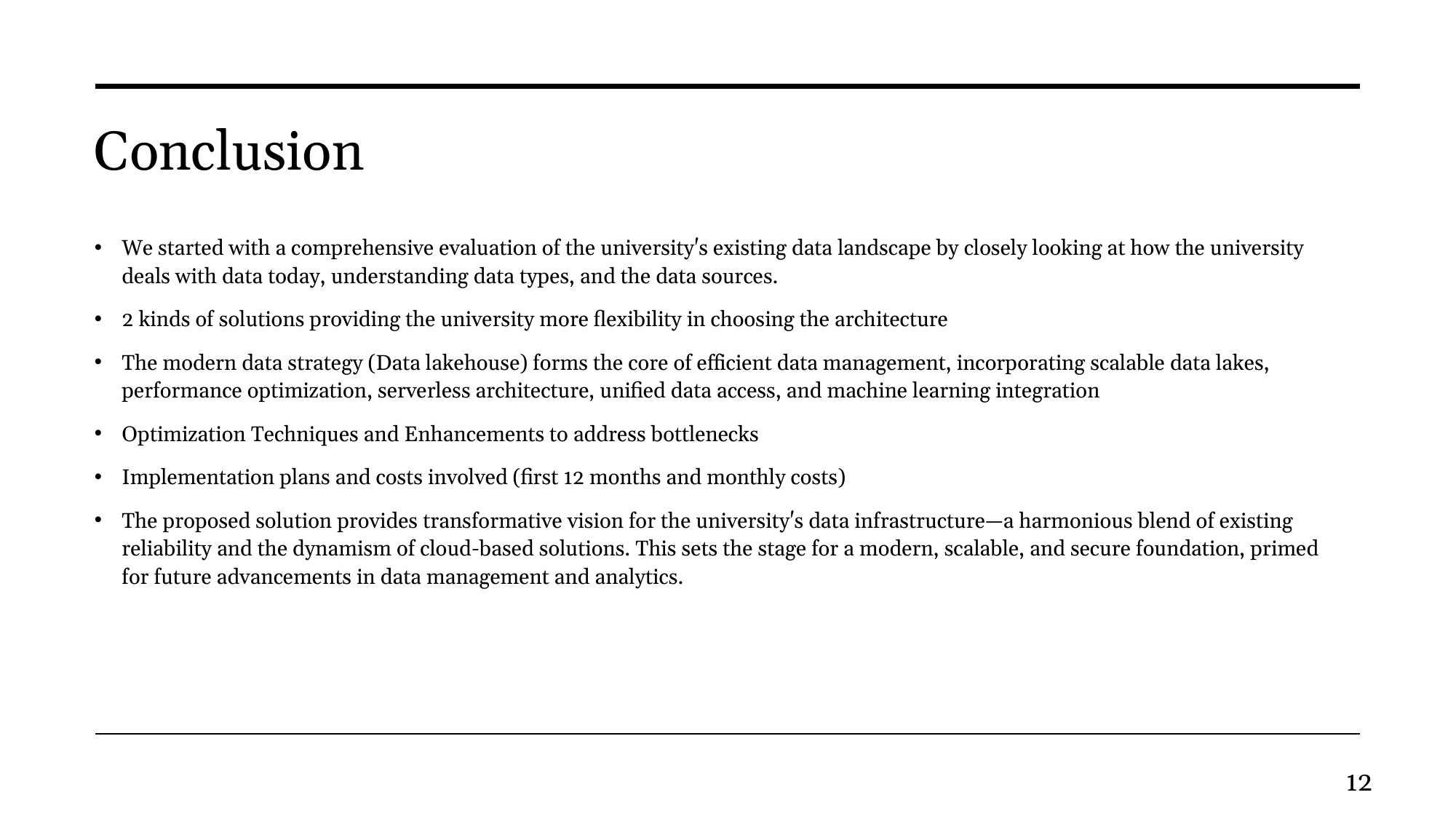

# Conclusion
We started with a comprehensive evaluation of the university's existing data landscape by closely looking at how the university deals with data today, understanding data types, and the data sources.
2 kinds of solutions providing the university more flexibility in choosing the architecture
The modern data strategy (Data lakehouse) forms the core of efficient data management, incorporating scalable data lakes, performance optimization, serverless architecture, unified data access, and machine learning integration
Optimization Techniques and Enhancements to address bottlenecks
Implementation plans and costs involved (first 12 months and monthly costs)
The proposed solution provides transformative vision for the university's data infrastructure—a harmonious blend of existing reliability and the dynamism of cloud-based solutions. This sets the stage for a modern, scalable, and secure foundation, primed for future advancements in data management and analytics.
12